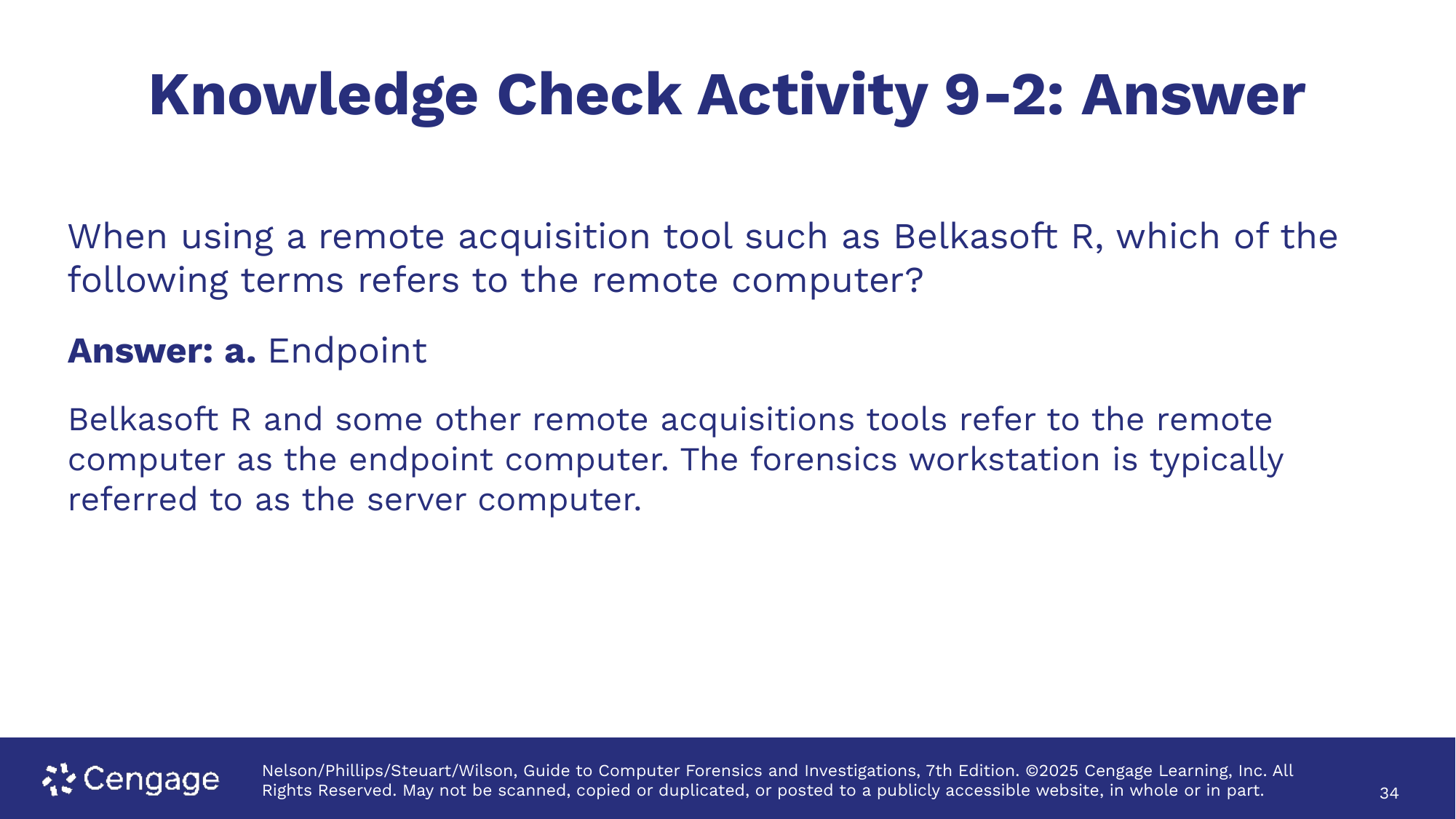

# Knowledge Check Activity 9-2: Answer
When using a remote acquisition tool such as Belkasoft R, which of the following terms refers to the remote computer?
Answer: a. Endpoint
Belkasoft R and some other remote acquisitions tools refer to the remote computer as the endpoint computer. The forensics workstation is typically referred to as the server computer.